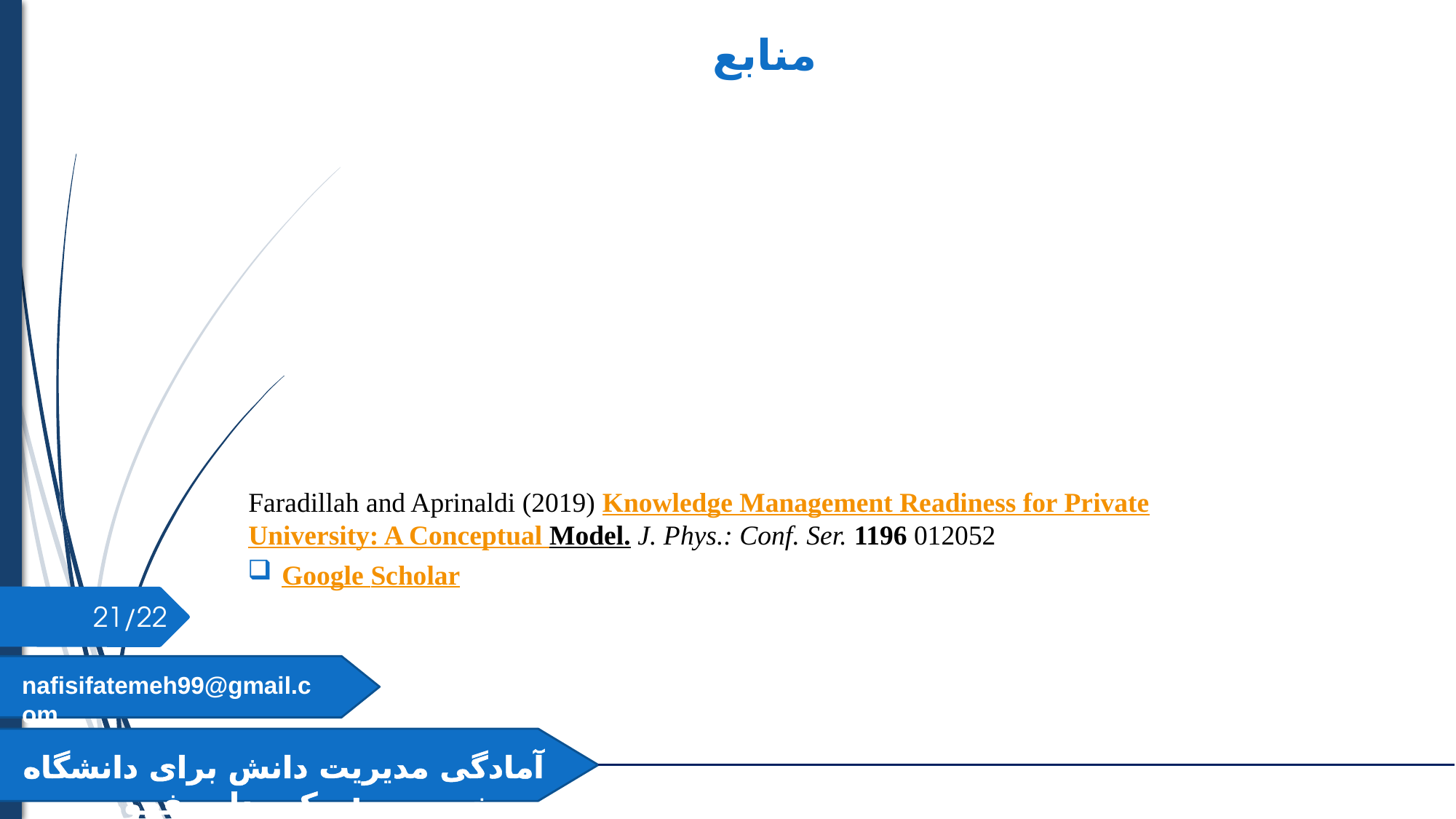

منابع
Faradillah and Aprinaldi (2019) Knowledge Management Readiness for Private
University: A Conceptual Model. J. Phys.: Conf. Ser. 1196 012052
Google Scholar
21/22

nafisifatemeh99@gmail.com

آمادگی مدیریت دانش برای دانشگاه خصوصی:  یک مدل مفهومی